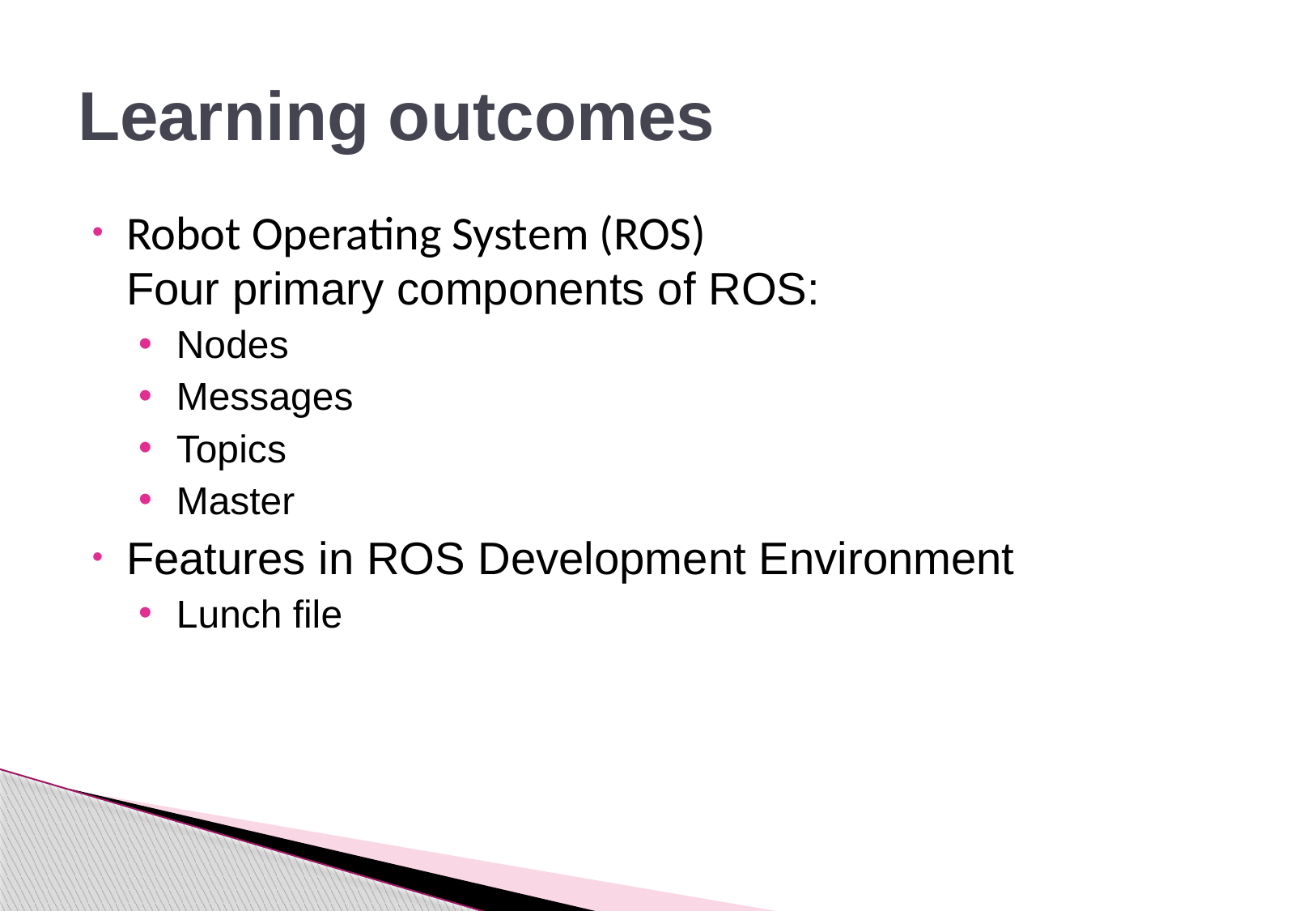

# Learning outcomes
Robot Operating System (ROS)
Four primary components of ROS:
Nodes
Messages
Topics
Master
Features in ROS Development Environment
Lunch file